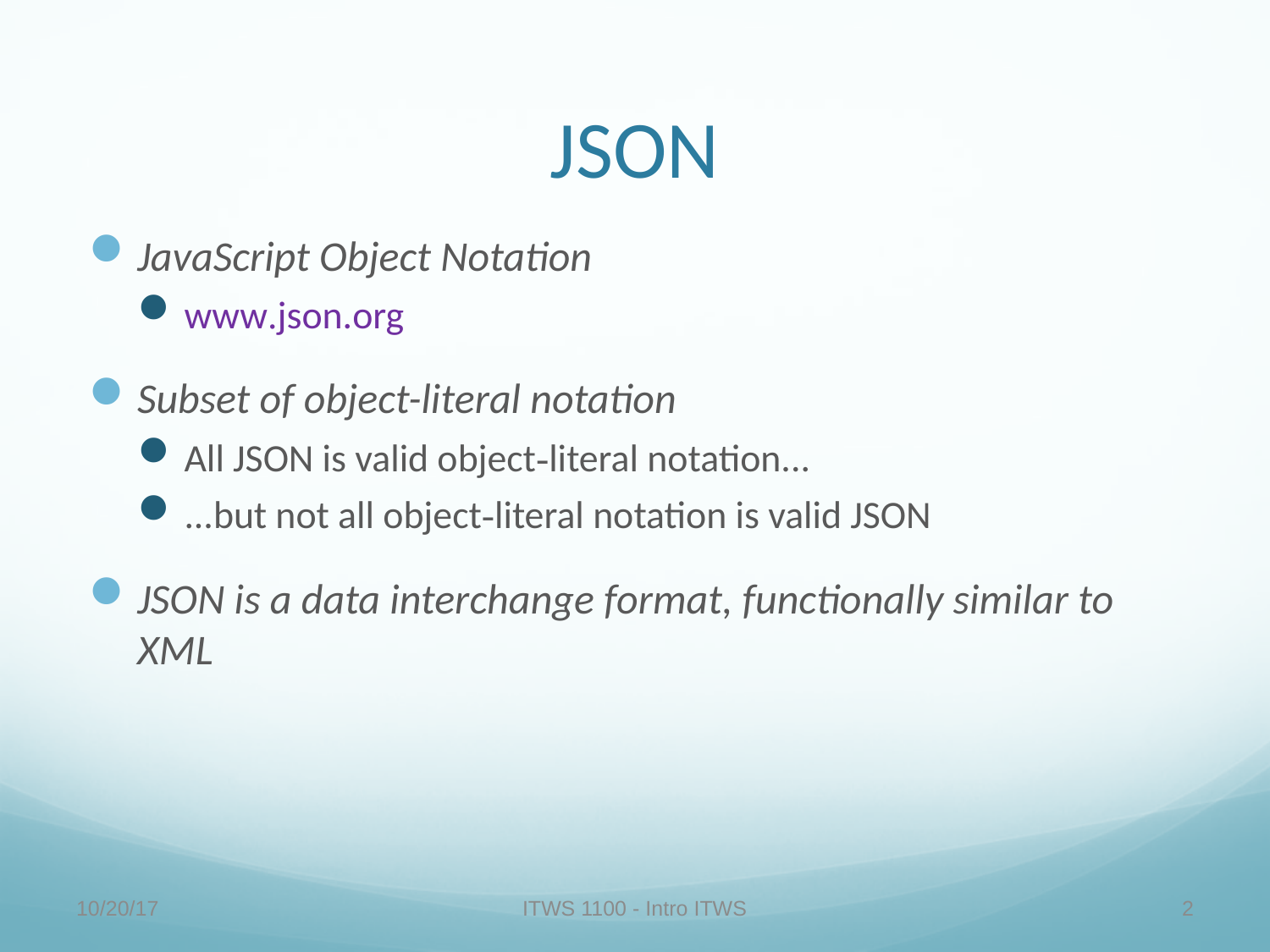

# JSON
JavaScript Object Notation
www.json.org
Subset of object-literal notation
All JSON is valid object-literal notation...
...but not all object-literal notation is valid JSON
JSON is a data interchange format, functionally similar to XML
10/20/17
ITWS 1100 - Intro ITWS
2